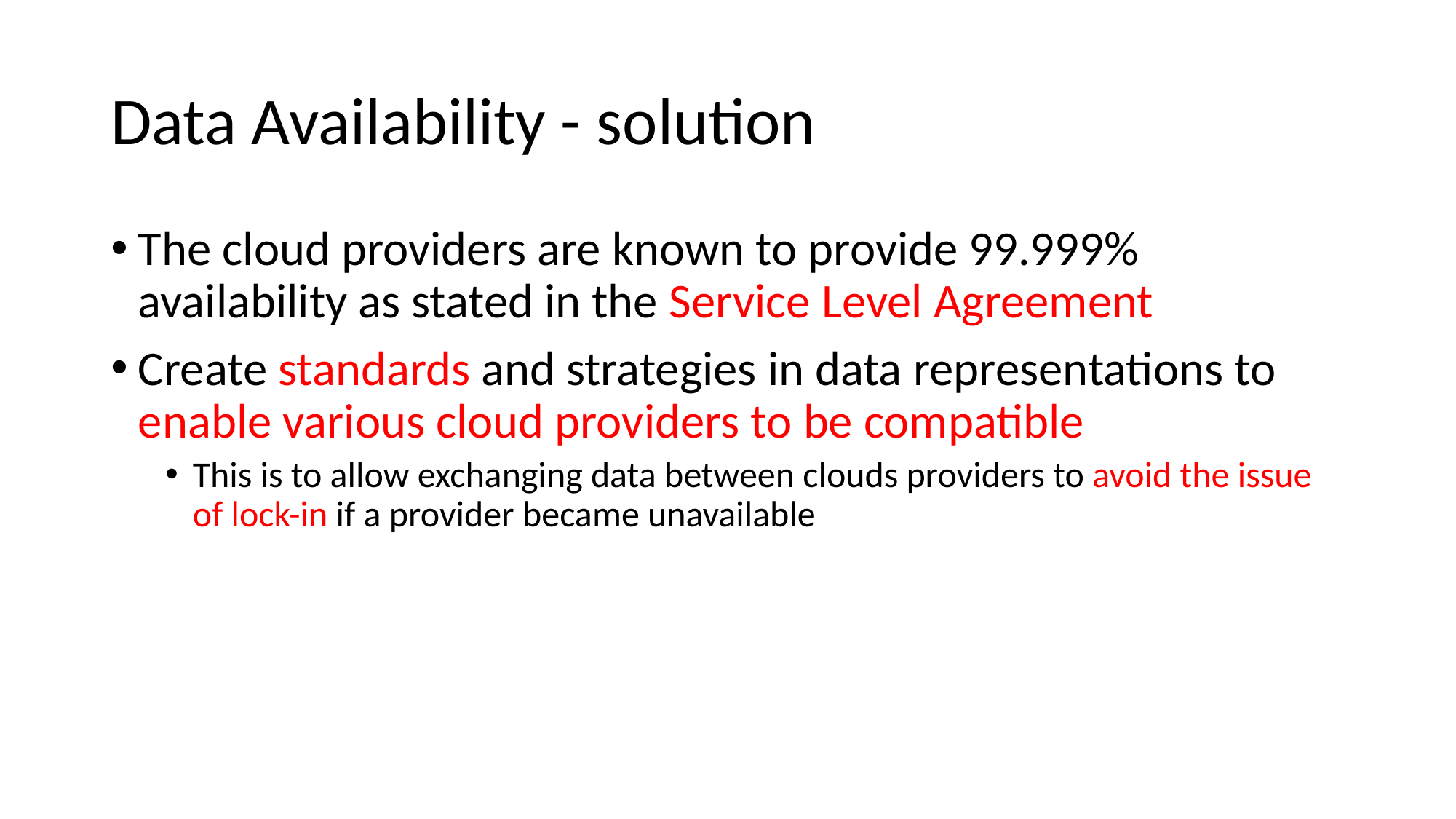

# Data Availability - solution
The cloud providers are known to provide 99.999% availability as stated in the Service Level Agreement
Create standards and strategies in data representations to enable various cloud providers to be compatible
This is to allow exchanging data between clouds providers to avoid the issue of lock-in if a provider became unavailable